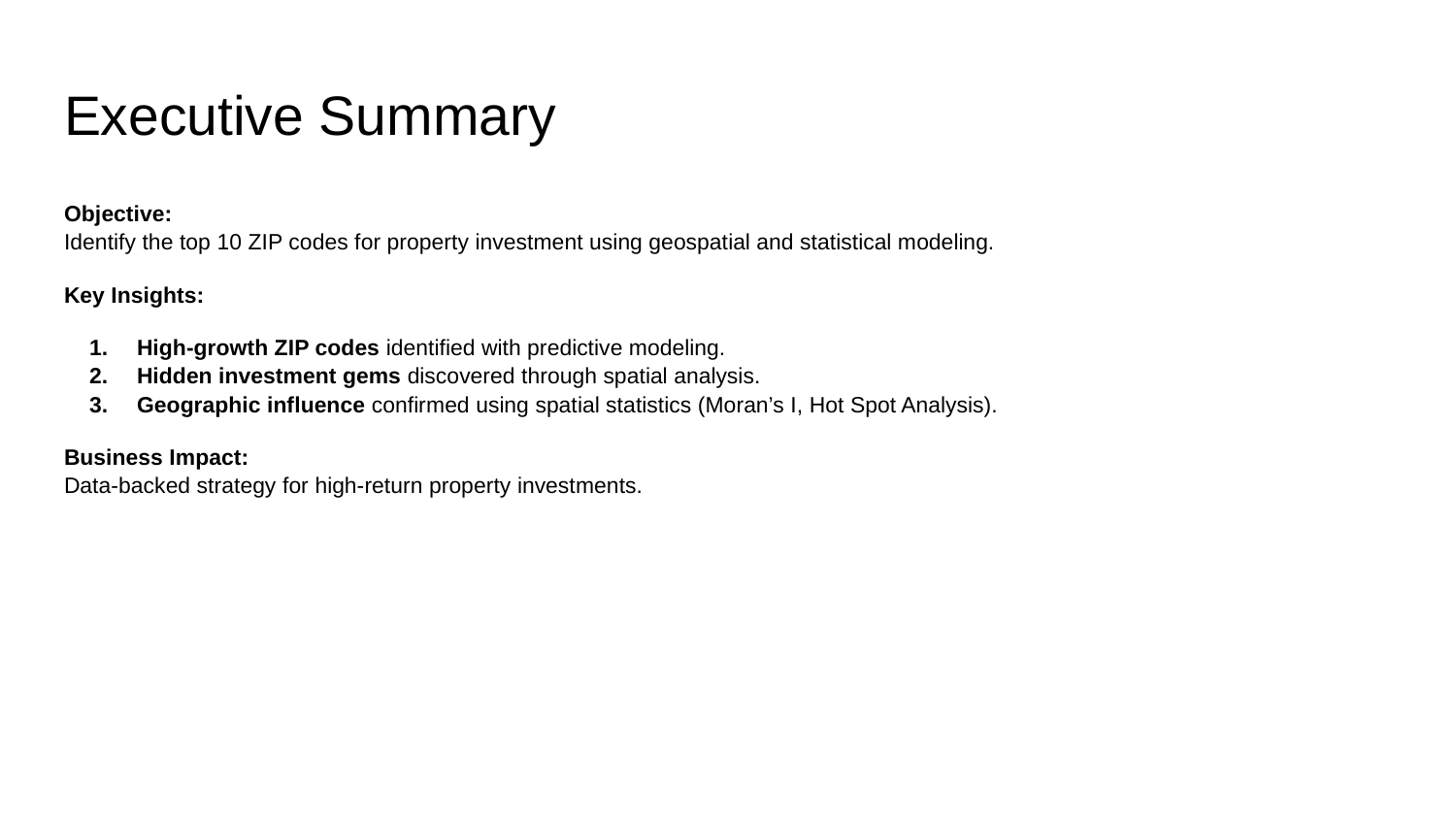

# Executive Summary
Objective:
Identify the top 10 ZIP codes for property investment using geospatial and statistical modeling.
Key Insights:
High-growth ZIP codes identified with predictive modeling.
Hidden investment gems discovered through spatial analysis.
Geographic influence confirmed using spatial statistics (Moran’s I, Hot Spot Analysis).
Business Impact:
Data-backed strategy for high-return property investments.